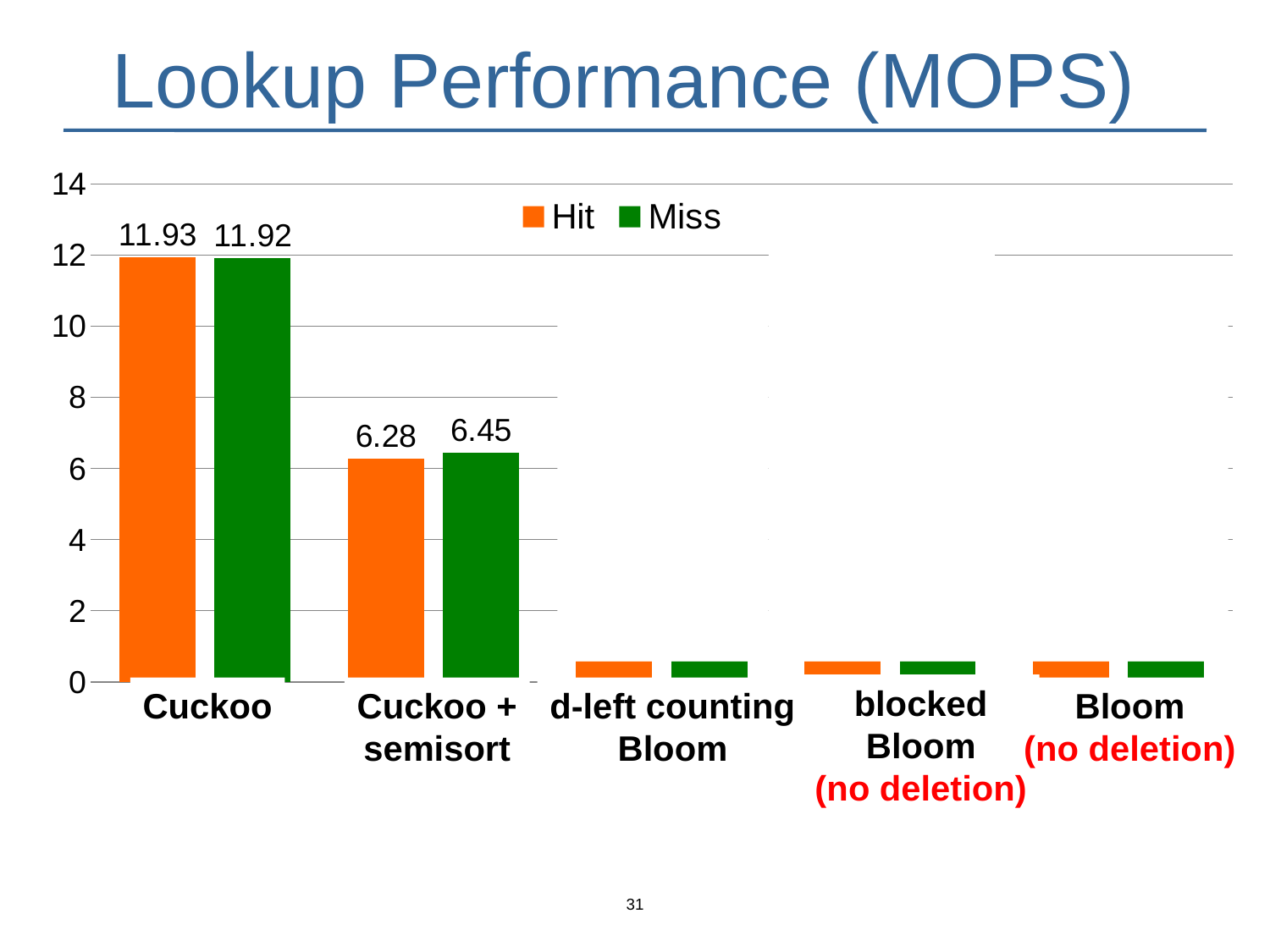

# Lookup Performance (MOPS)

### Chart

| Category | Hit | Miss |
|---|---|---|
| cf | 11.93 | 11.92 |
| cfss | 6.28 | 6.45 |
| dlbf | 7.96 | 8.51 |
| bbf | 9.26 | 12.04 |
| bf | 4.859999999999998 | 8.28 |

blocked
Bloom
(no deletion)
Cuckoo
Cuckoo +
semisort
d-left counting
Bloom
Bloom
(no deletion)
31